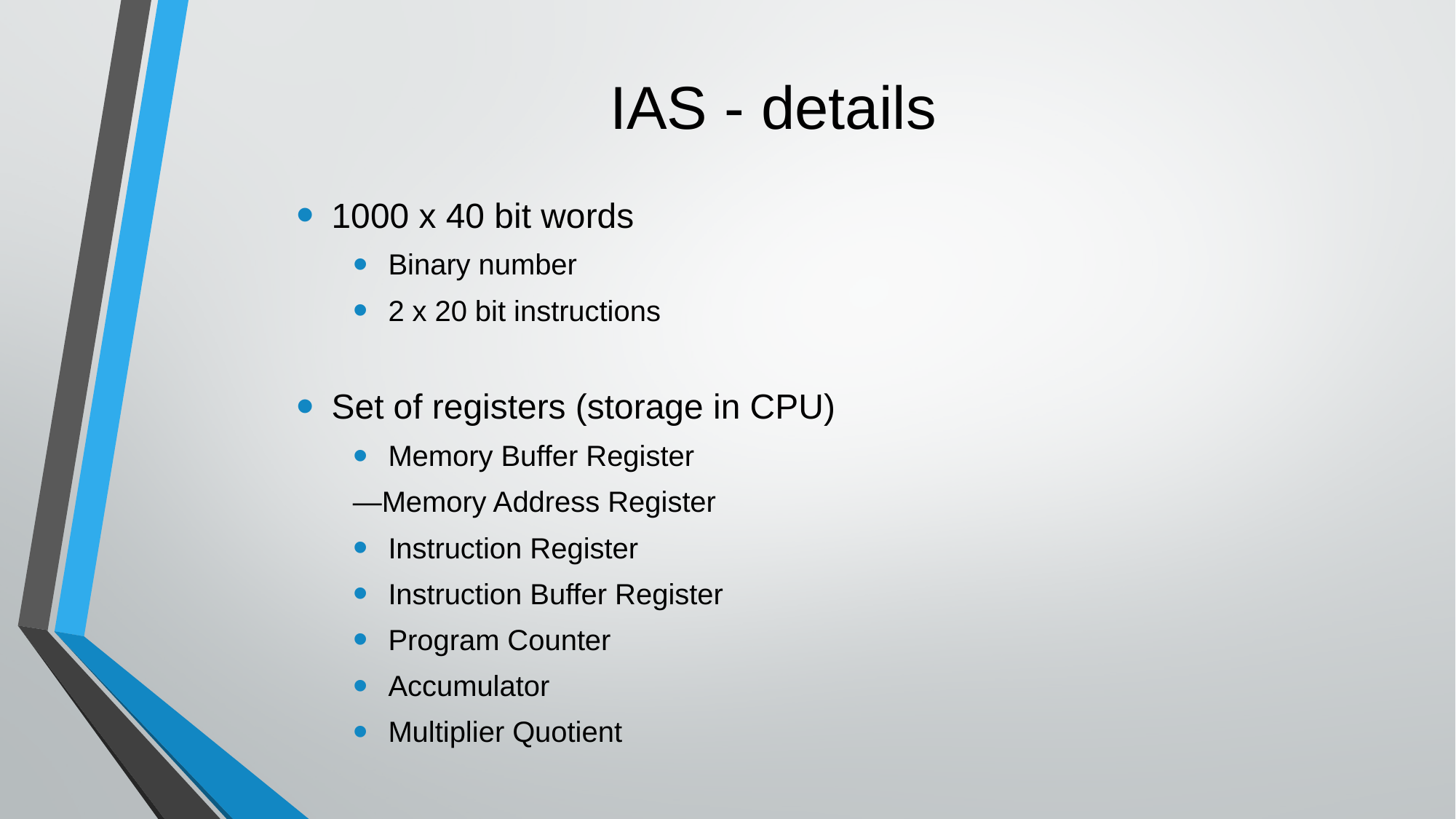

# IAS - details
1000 x 40 bit words
Binary number
2 x 20 bit instructions

Set of registers (storage in CPU)
Memory Buffer Register
—Memory Address Register
Instruction Register
Instruction Buffer Register
Program Counter
Accumulator
Multiplier Quotient